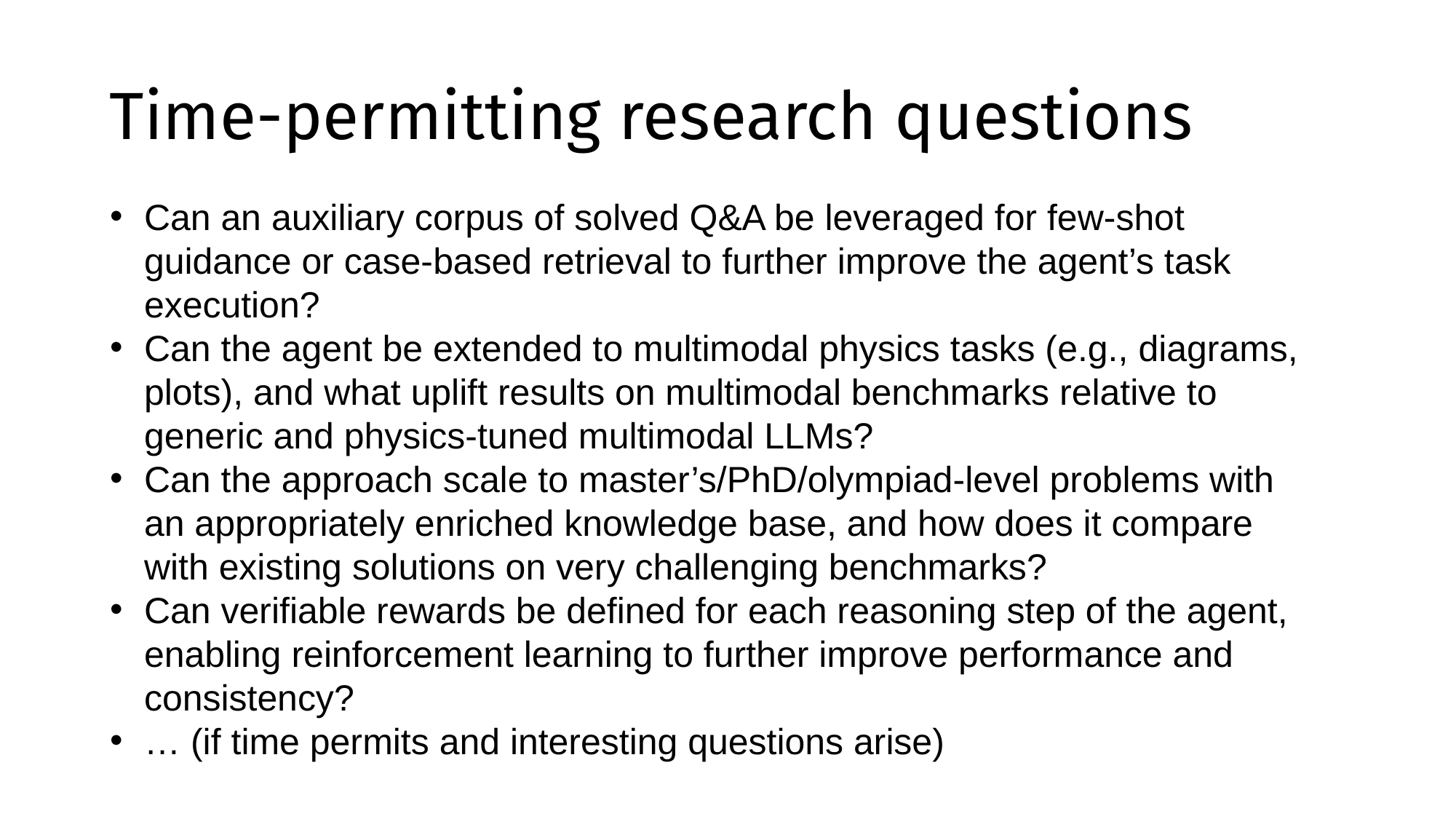

# Time-permitting research questions
Can an auxiliary corpus of solved Q&A be leveraged for few-shot guidance or case-based retrieval to further improve the agent’s task execution?
Can the agent be extended to multimodal physics tasks (e.g., diagrams, plots), and what uplift results on multimodal benchmarks relative to generic and physics-tuned multimodal LLMs?
Can the approach scale to master’s/PhD/olympiad-level problems with an appropriately enriched knowledge base, and how does it compare with existing solutions on very challenging benchmarks?
Can verifiable rewards be defined for each reasoning step of the agent, enabling reinforcement learning to further improve performance and consistency?
… (if time permits and interesting questions arise)